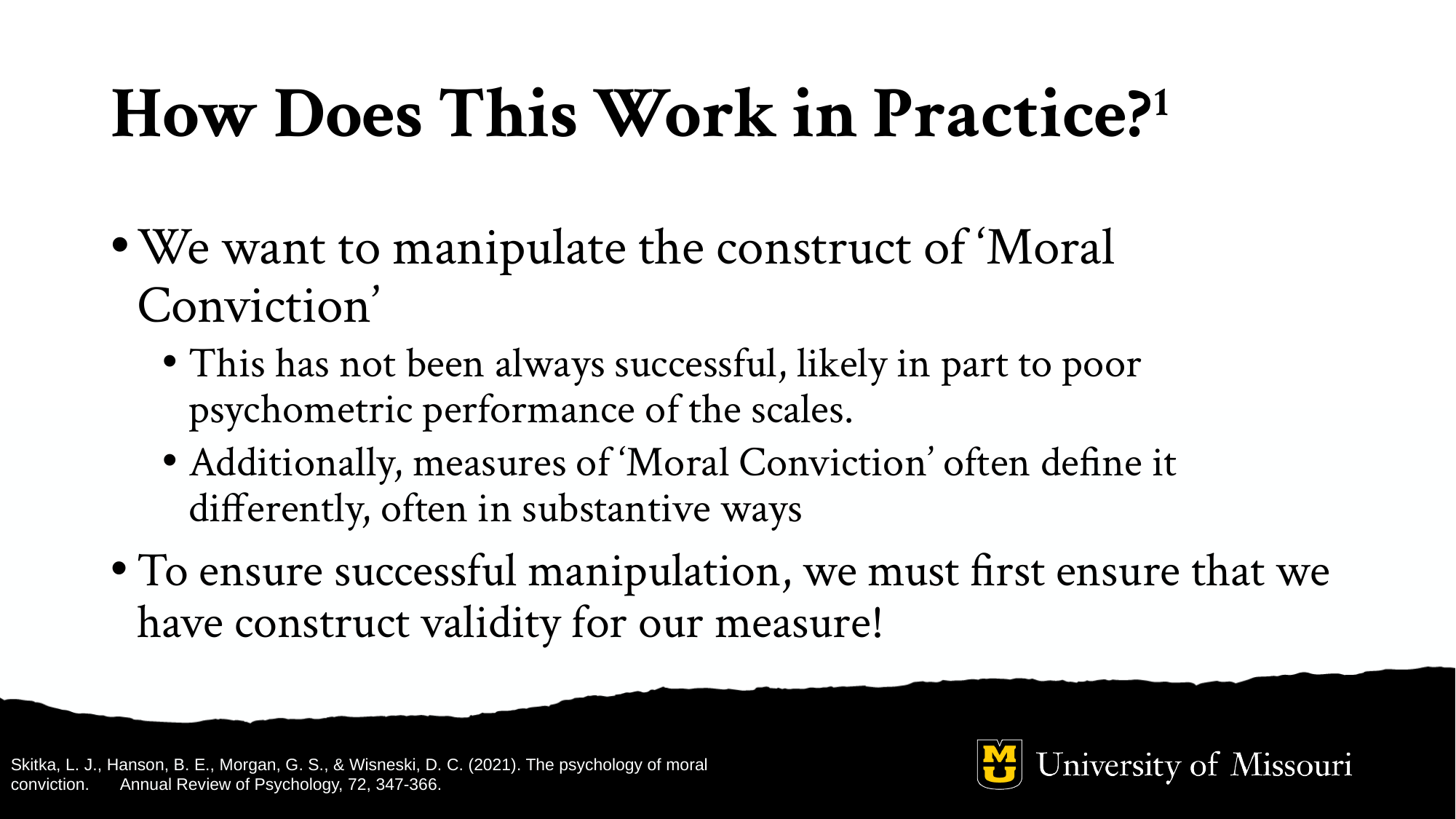

# How Does This Work in Practice?1
We want to manipulate the construct of ‘Moral Conviction’
This has not been always successful, likely in part to poor psychometric performance of the scales.
Additionally, measures of ‘Moral Conviction’ often define it differently, often in substantive ways
To ensure successful manipulation, we must first ensure that we have construct validity for our measure!

Skitka, L. J., Hanson, B. E., Morgan, G. S., & Wisneski, D. C. (2021). The psychology of moral conviction. 	Annual Review of Psychology, 72, 347-366.